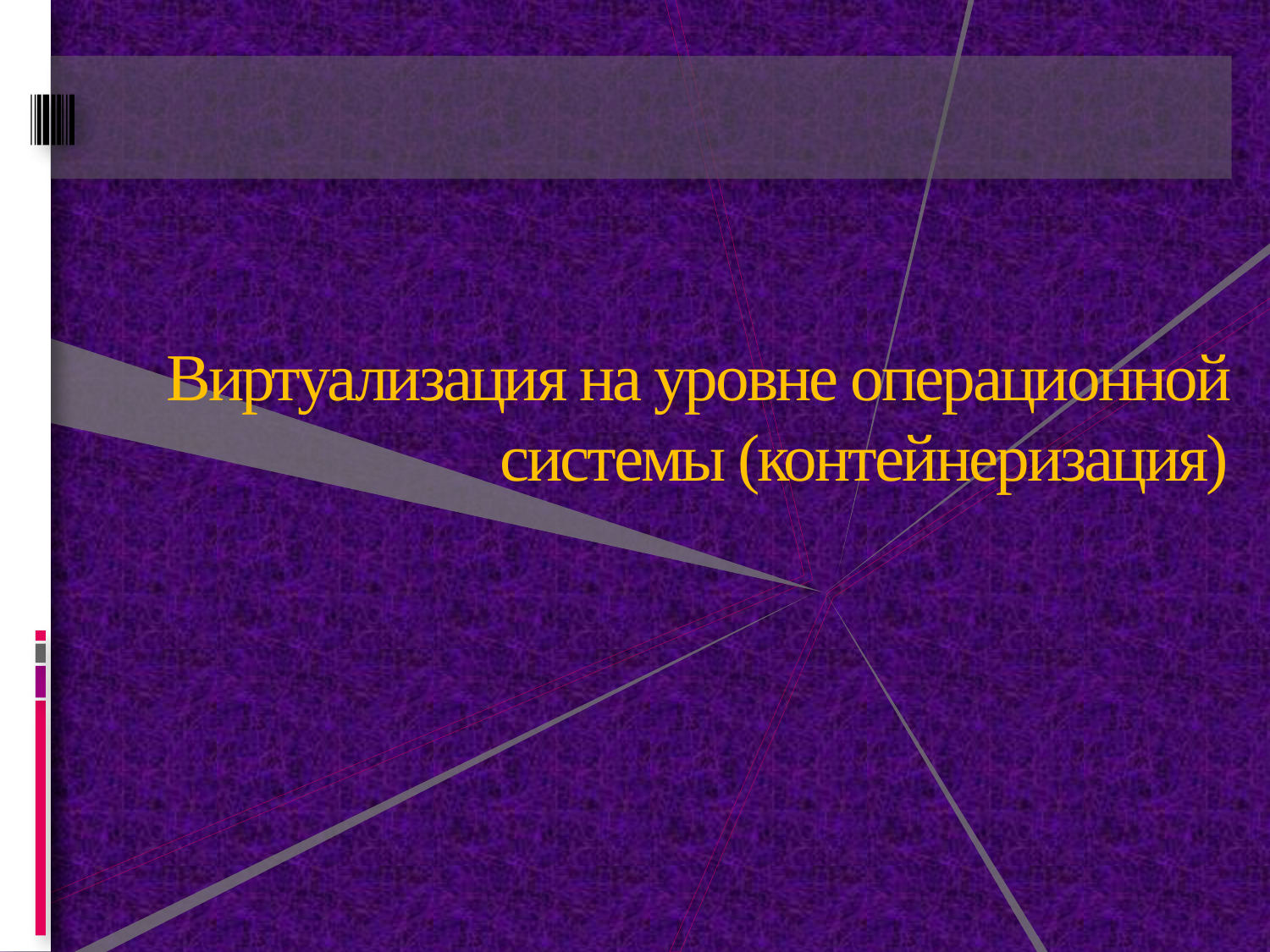

# Виртуализация на уровне операционной системы (контейнеризация)